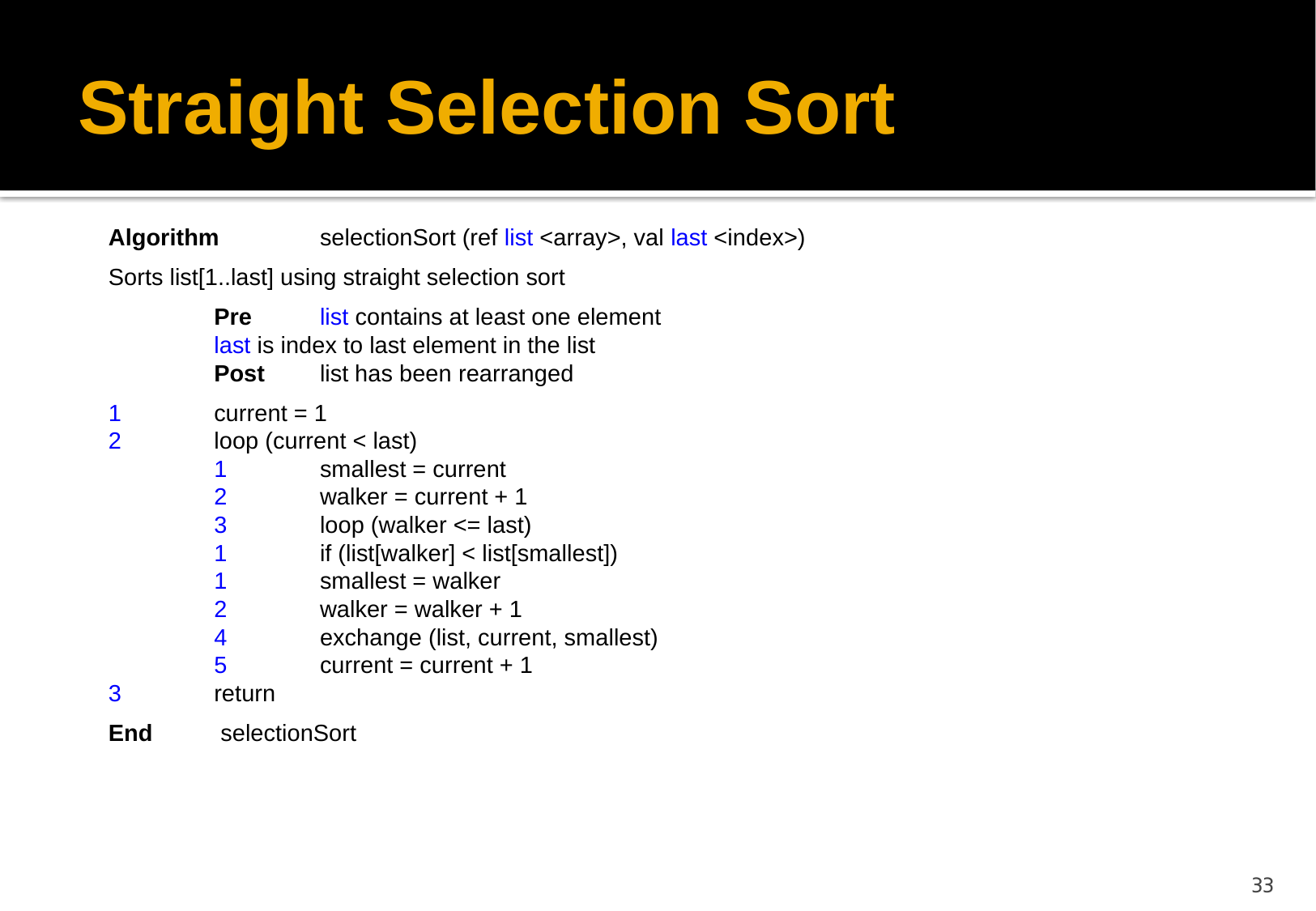

# Straight Selection Sort
Algorithm 	selectionSort (ref list <array>, val last <index>)
Sorts list[1..last] using straight selection sort
			Pre		list contains at least one element
						last is index to last element in the list
			Post		list has been rearranged
1    	current = 1
2	loop (current < last)
	1	smallest = current
	2	walker = current + 1
	3	loop (walker <= last)
		1		if (list[walker] < list[smallest])
				1	smallest = walker
		2		walker = walker + 1
	4	exchange (list, current, smallest)
	5	current = current + 1
3	return
End	 selectionSort
33